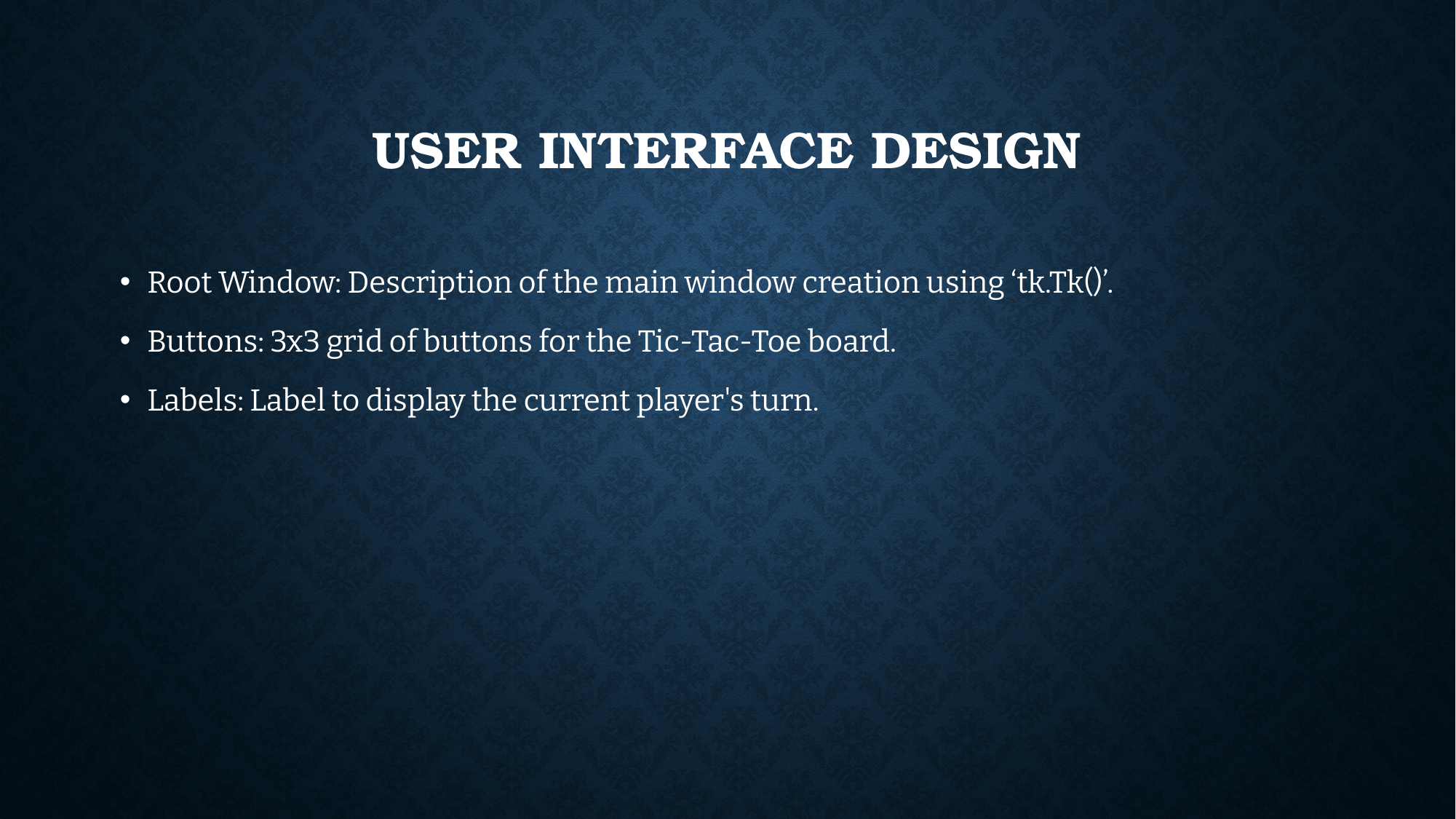

# User Interface Design
Root Window: Description of the main window creation using ‘tk.Tk()’.
Buttons: 3x3 grid of buttons for the Tic-Tac-Toe board.
Labels: Label to display the current player's turn.